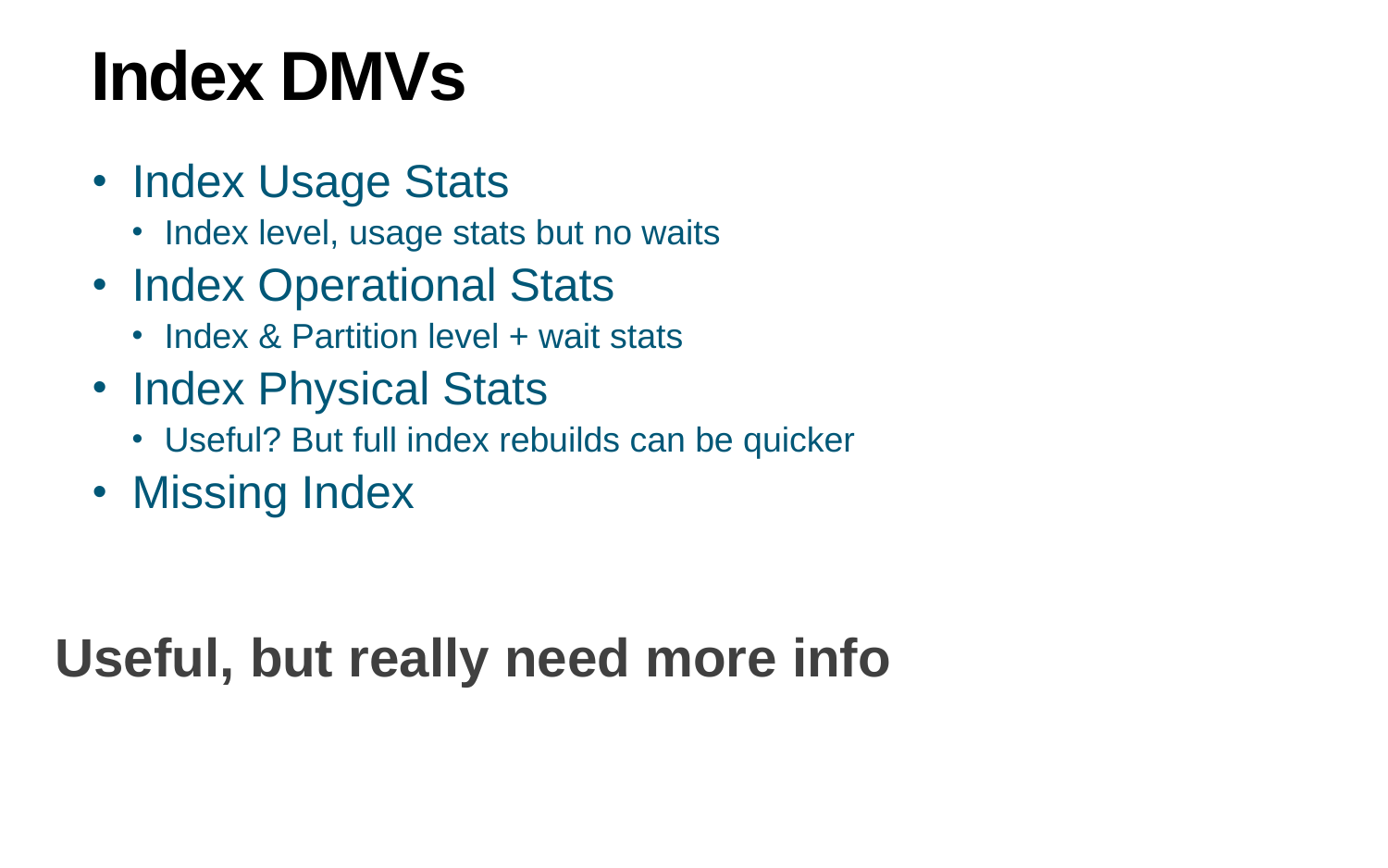

# Index DMVs
Index Usage Stats
Index level, usage stats but no waits
Index Operational Stats
Index & Partition level + wait stats
Index Physical Stats
Useful? But full index rebuilds can be quicker
Missing Index
Useful, but really need more info